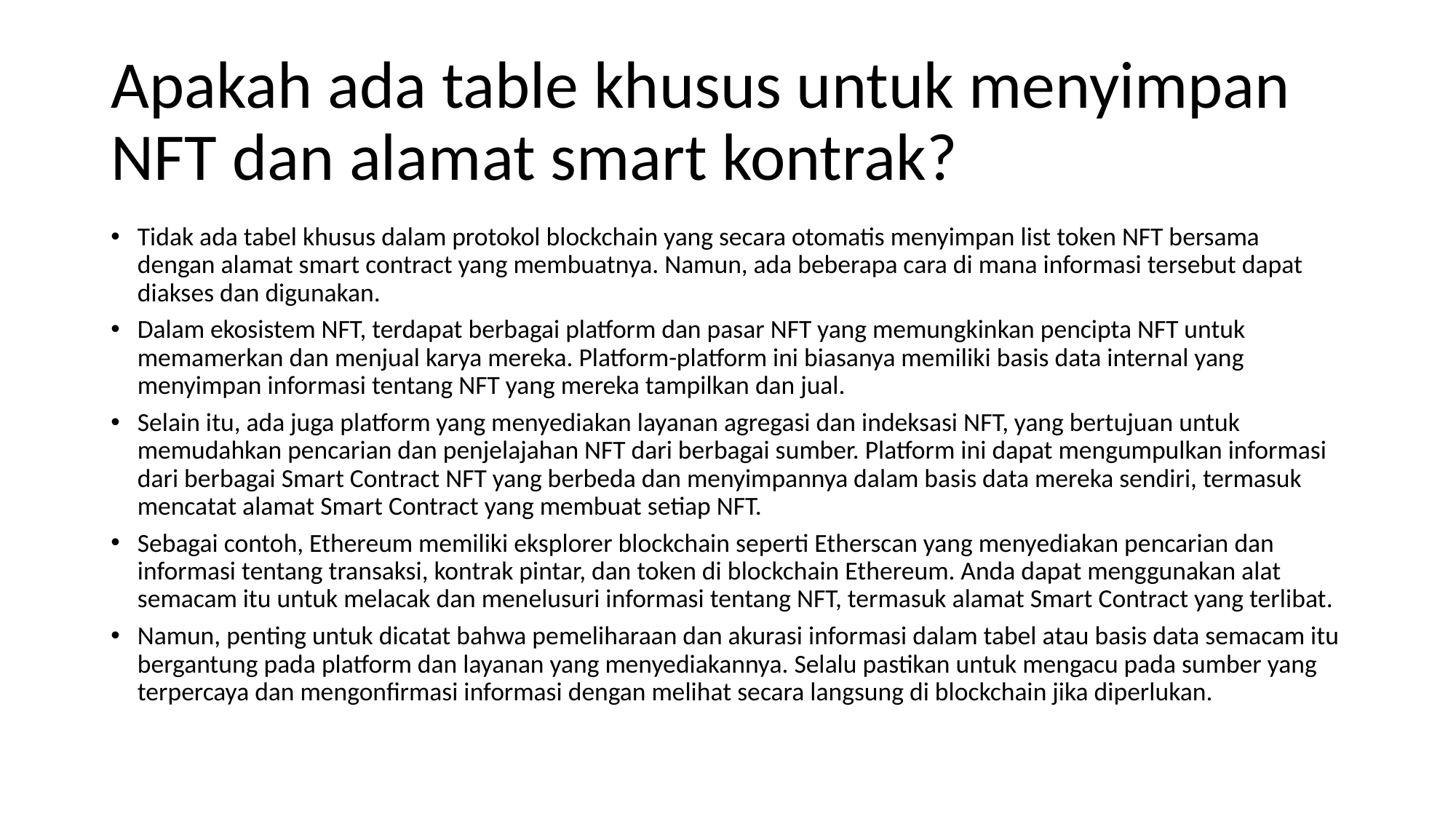

# Apakah ada table khusus untuk menyimpan NFT dan alamat smart kontrak?
Tidak ada tabel khusus dalam protokol blockchain yang secara otomatis menyimpan list token NFT bersama dengan alamat smart contract yang membuatnya. Namun, ada beberapa cara di mana informasi tersebut dapat diakses dan digunakan.
Dalam ekosistem NFT, terdapat berbagai platform dan pasar NFT yang memungkinkan pencipta NFT untuk memamerkan dan menjual karya mereka. Platform-platform ini biasanya memiliki basis data internal yang menyimpan informasi tentang NFT yang mereka tampilkan dan jual.
Selain itu, ada juga platform yang menyediakan layanan agregasi dan indeksasi NFT, yang bertujuan untuk memudahkan pencarian dan penjelajahan NFT dari berbagai sumber. Platform ini dapat mengumpulkan informasi dari berbagai Smart Contract NFT yang berbeda dan menyimpannya dalam basis data mereka sendiri, termasuk mencatat alamat Smart Contract yang membuat setiap NFT.
Sebagai contoh, Ethereum memiliki eksplorer blockchain seperti Etherscan yang menyediakan pencarian dan informasi tentang transaksi, kontrak pintar, dan token di blockchain Ethereum. Anda dapat menggunakan alat semacam itu untuk melacak dan menelusuri informasi tentang NFT, termasuk alamat Smart Contract yang terlibat.
Namun, penting untuk dicatat bahwa pemeliharaan dan akurasi informasi dalam tabel atau basis data semacam itu bergantung pada platform dan layanan yang menyediakannya. Selalu pastikan untuk mengacu pada sumber yang terpercaya dan mengonfirmasi informasi dengan melihat secara langsung di blockchain jika diperlukan.